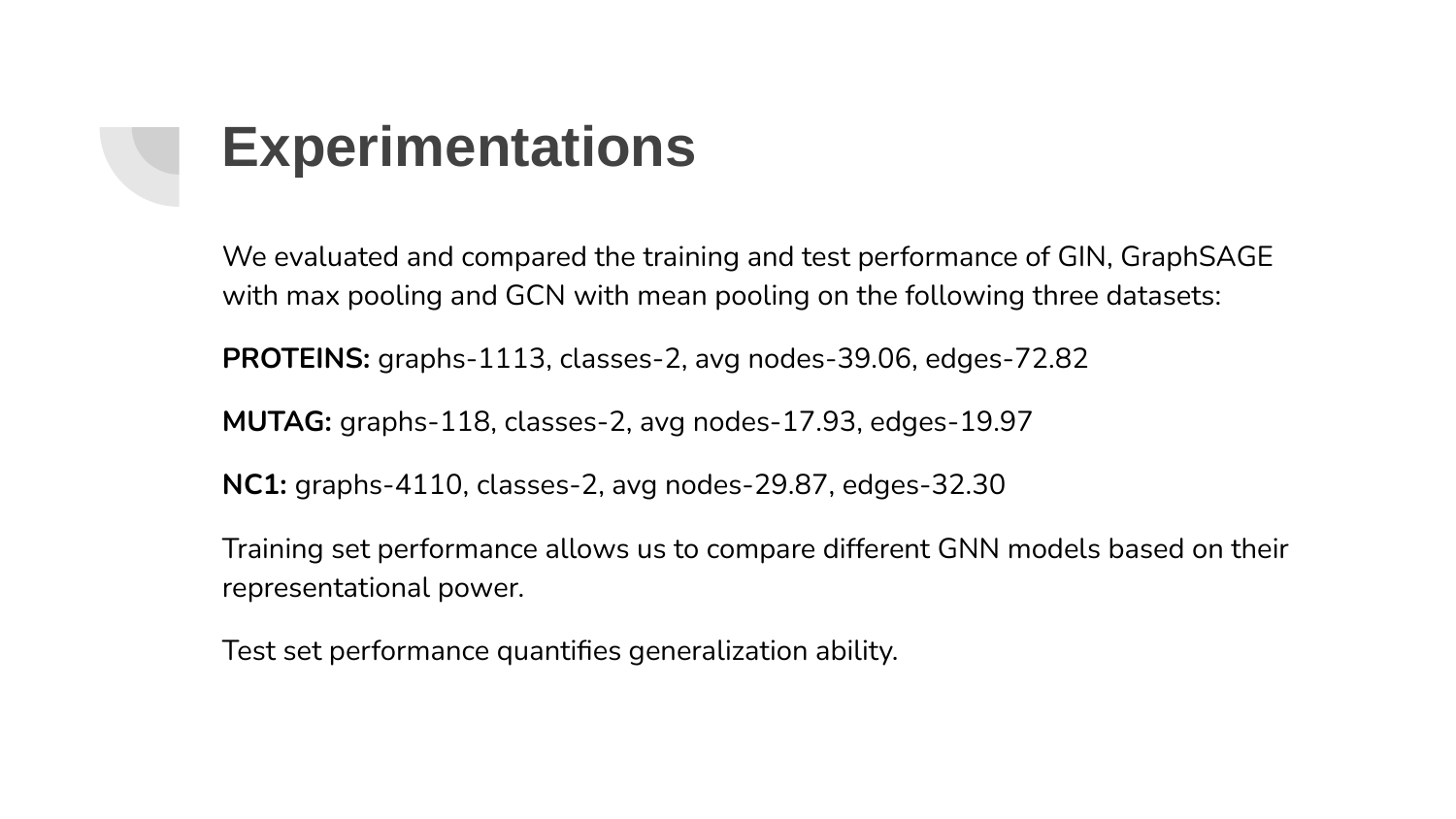

# Experimentations
We evaluated and compared the training and test performance of GIN, GraphSAGE with max pooling and GCN with mean pooling on the following three datasets:
PROTEINS: graphs-1113, classes-2, avg nodes-39.06, edges-72.82
MUTAG: graphs-118, classes-2, avg nodes-17.93, edges-19.97
NC1: graphs-4110, classes-2, avg nodes-29.87, edges-32.30
Training set performance allows us to compare different GNN models based on their representational power.
Test set performance quantifies generalization ability.